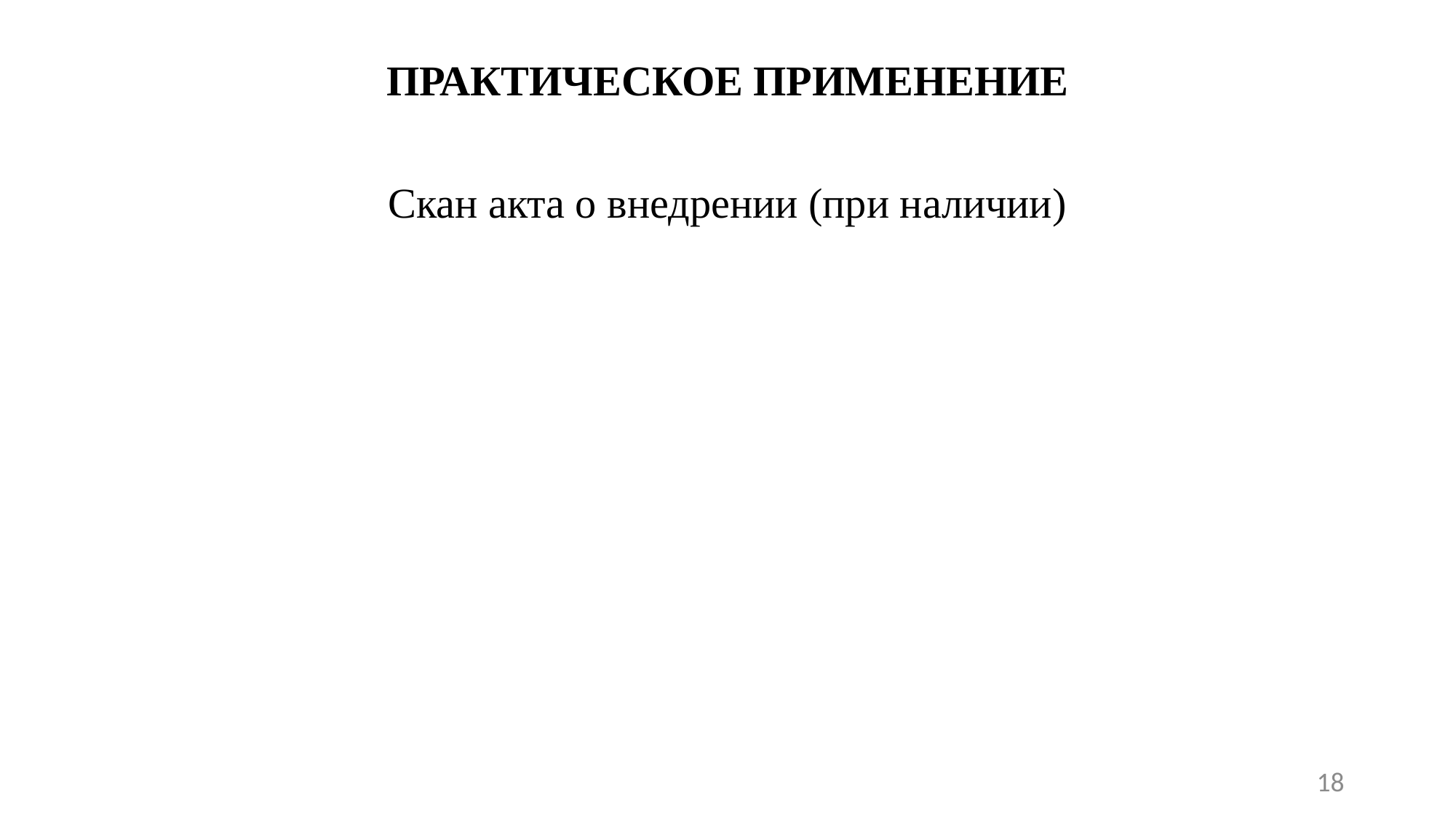

# ПРАКТИЧЕСКОЕ ПРИМЕНЕНИЕ
Скан акта о внедрении (при наличии)
18